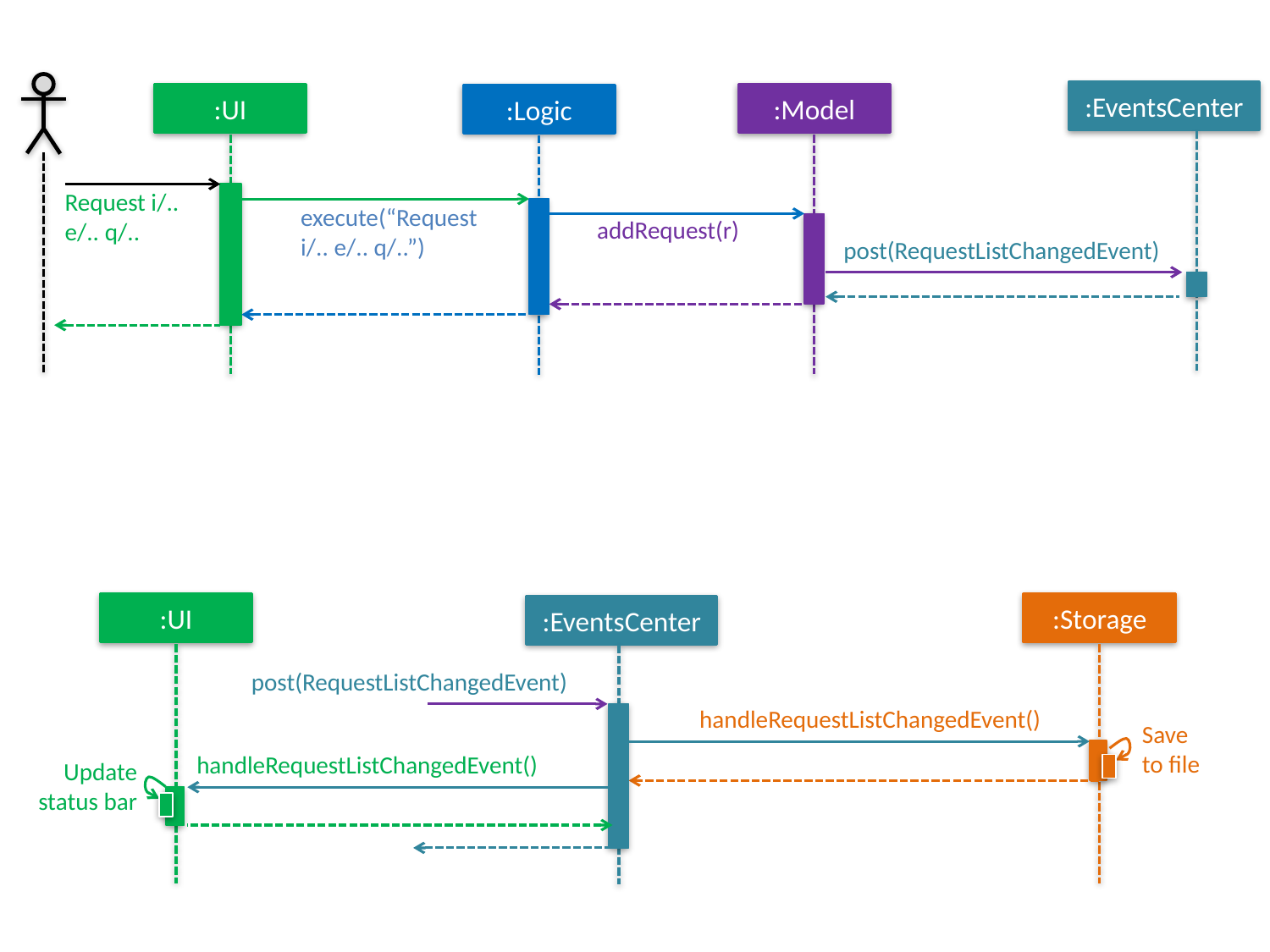

:EventsCenter
:UI
:Model
:Logic

Request i/.. e/.. q/..

execute(“Request i/.. e/.. q/..”)

addRequest(r)
post(RequestListChangedEvent)

:UI
:Storage
:EventsCenter
post(RequestListChangedEvent)
handleRequestListChangedEvent()

Save
to file

handleRequestListChangedEvent()
Update status bar